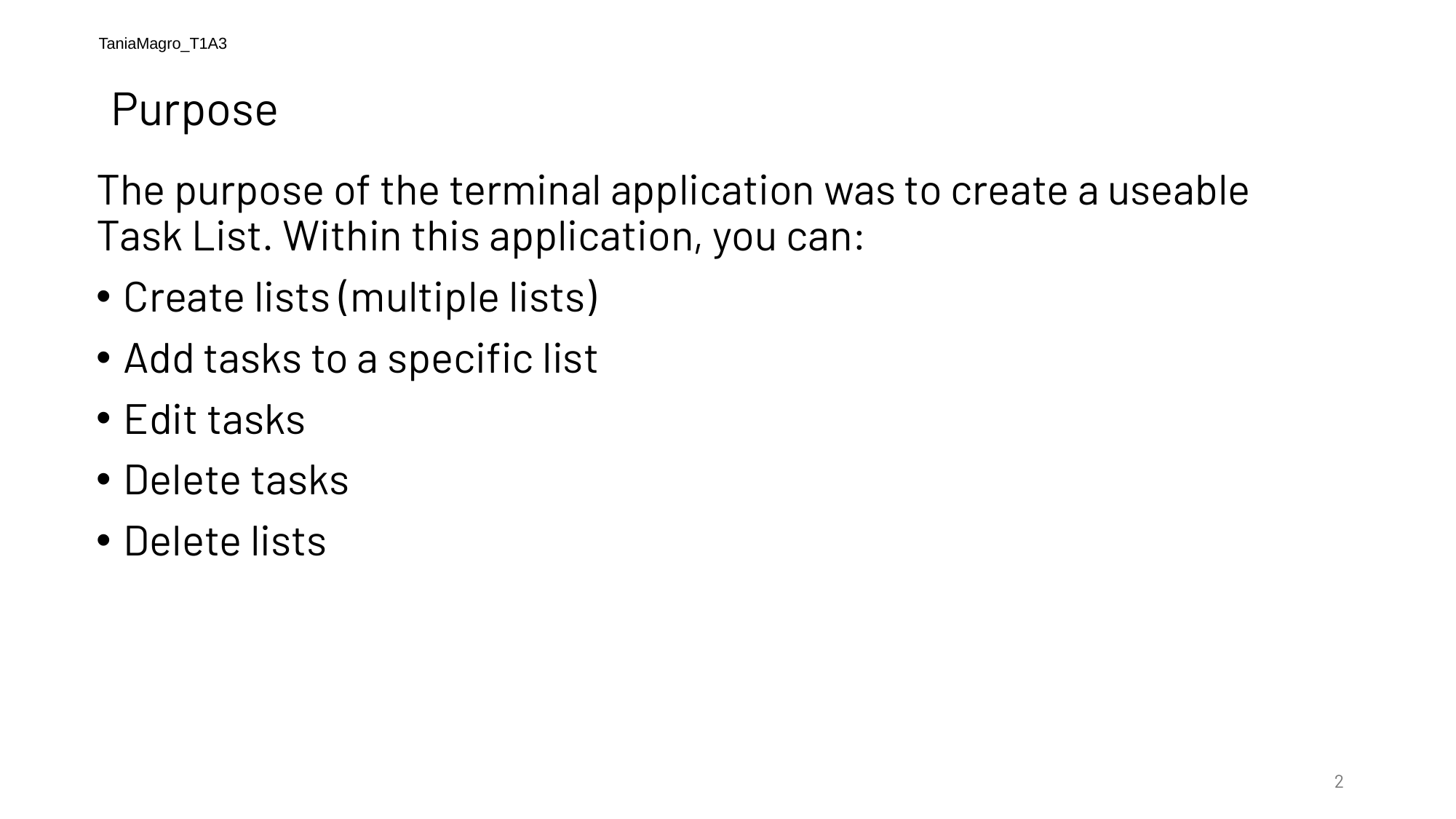

TaniaMagro_T1A3
# Purpose
The purpose of the terminal application was to create a useable Task List. Within this application, you can:
Create lists (multiple lists)
Add tasks to a specific list
Edit tasks
Delete tasks
Delete lists

2